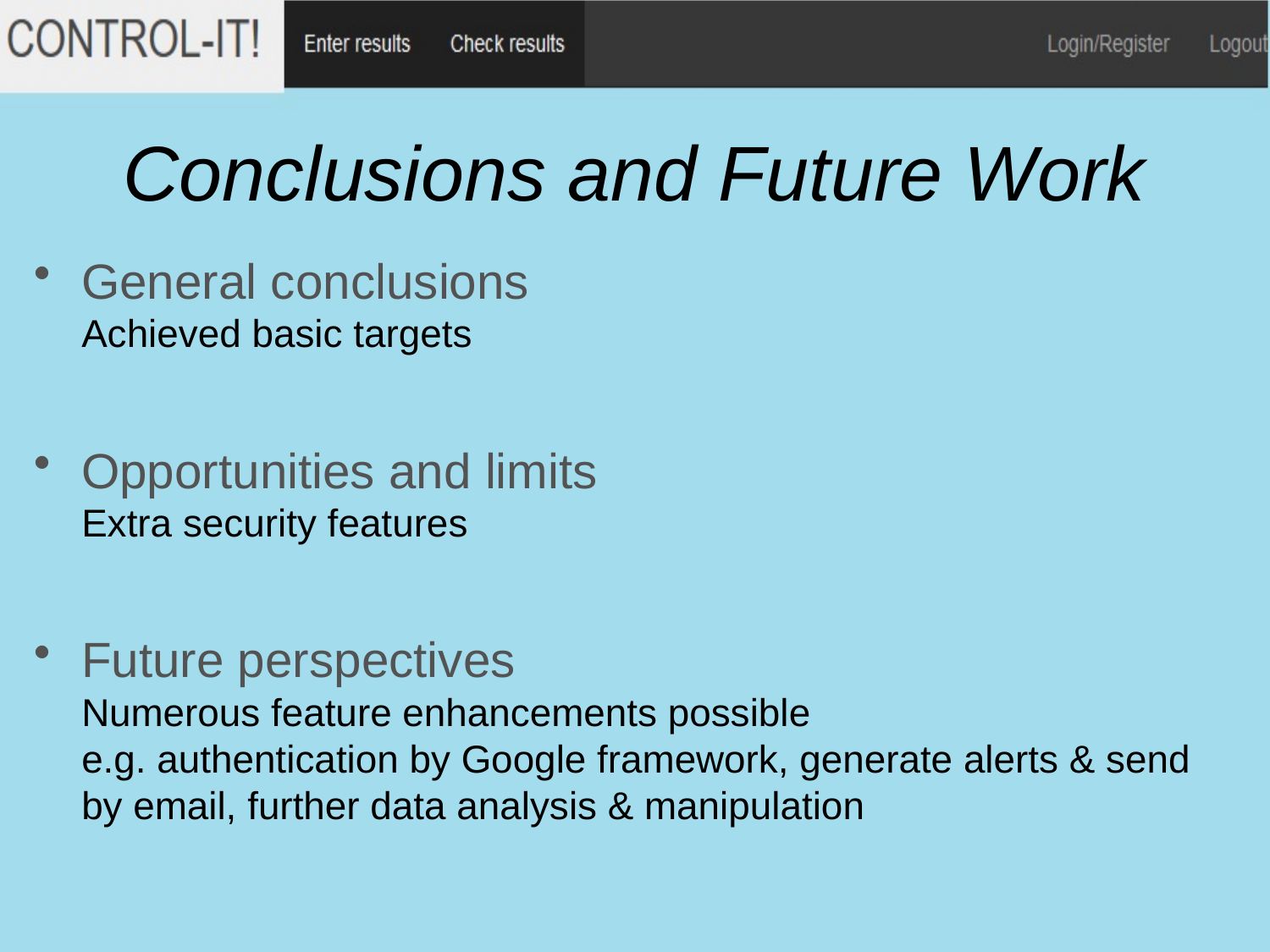

# Conclusions and Future Work
General conclusions
Achieved basic targets

Opportunities and limits
Extra security features

Future perspectives
Numerous feature enhancements possible
e.g. authentication by Google framework, generate alerts & send by email, further data analysis & manipulation